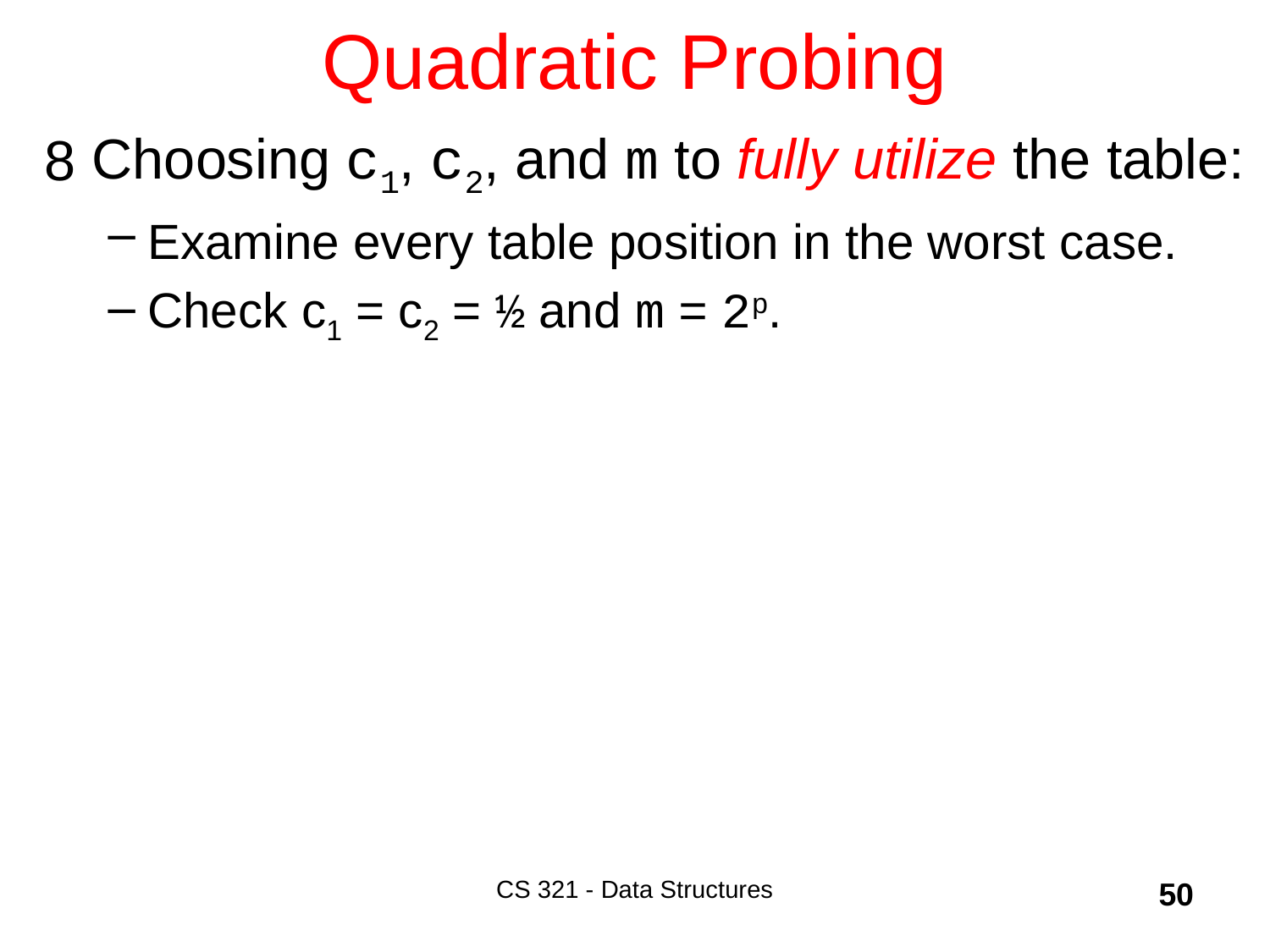

# Quadratic Probing
Choosing c1, c2, and m to fully utilize the table:
Examine every table position in the worst case.
Check c1 = c2 = ½ and m = 2p.
CS 321 - Data Structures
50